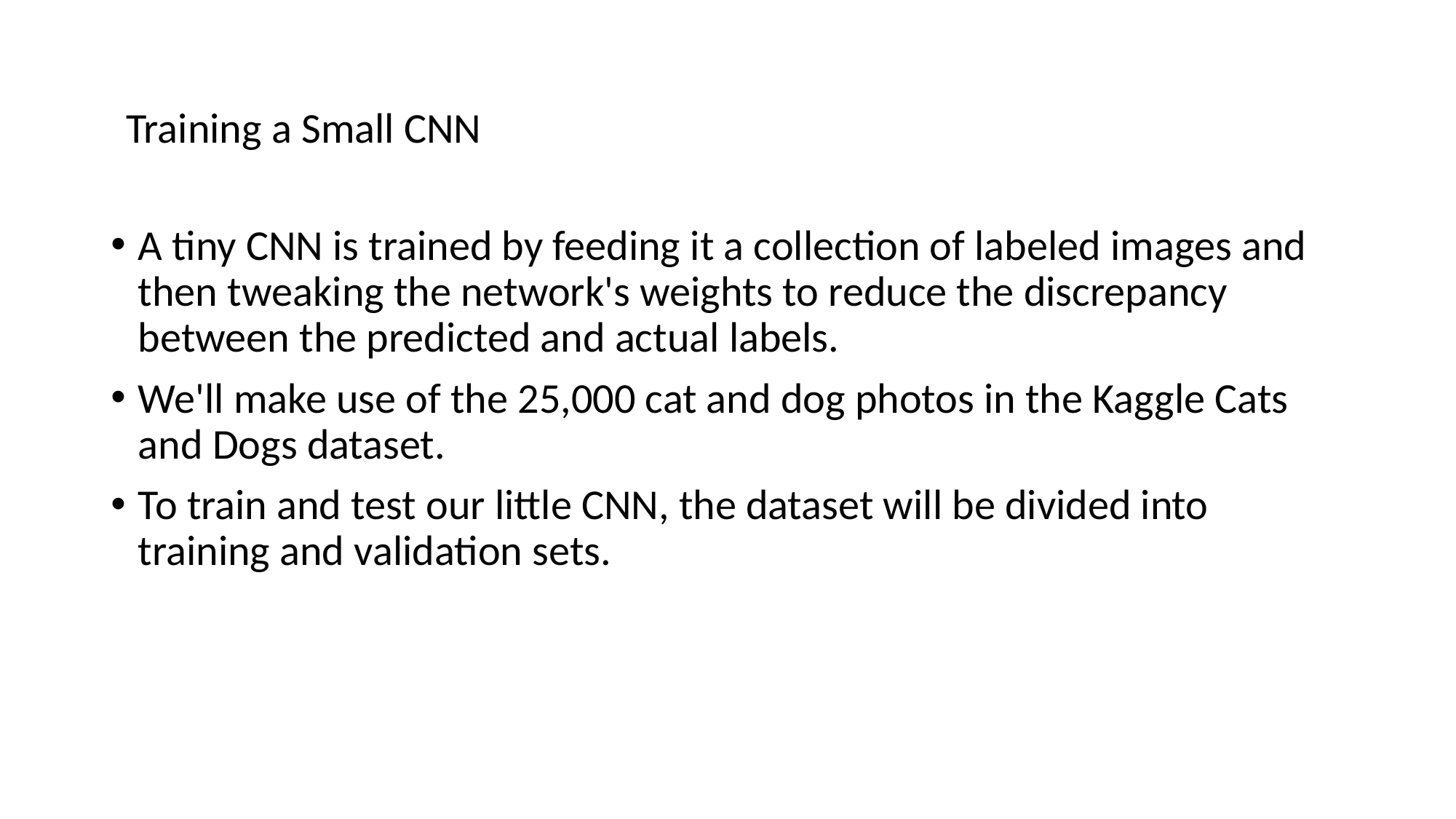

# Training a Small CNN
A tiny CNN is trained by feeding it a collection of labeled images and then tweaking the network's weights to reduce the discrepancy between the predicted and actual labels.
We'll make use of the 25,000 cat and dog photos in the Kaggle Cats and Dogs dataset.
To train and test our little CNN, the dataset will be divided into training and validation sets.